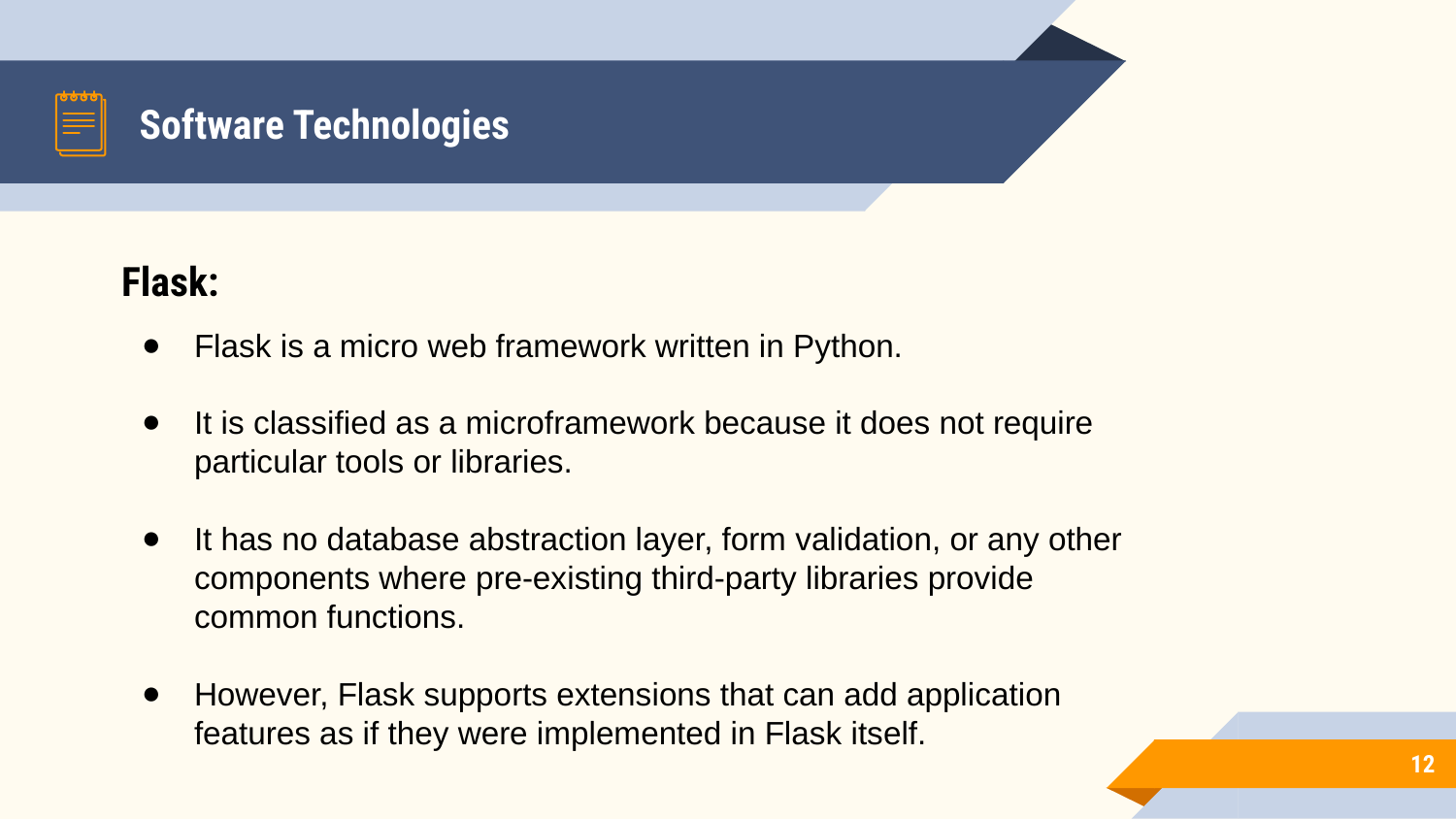

# Software Technologies

Flask:
Flask is a micro web framework written in Python.

It is classified as a microframework because it does not require particular tools or libraries.

It has no database abstraction layer, form validation, or any other components where pre-existing third-party libraries provide common functions.

However, Flask supports extensions that can add application features as if they were implemented in Flask itself.
12